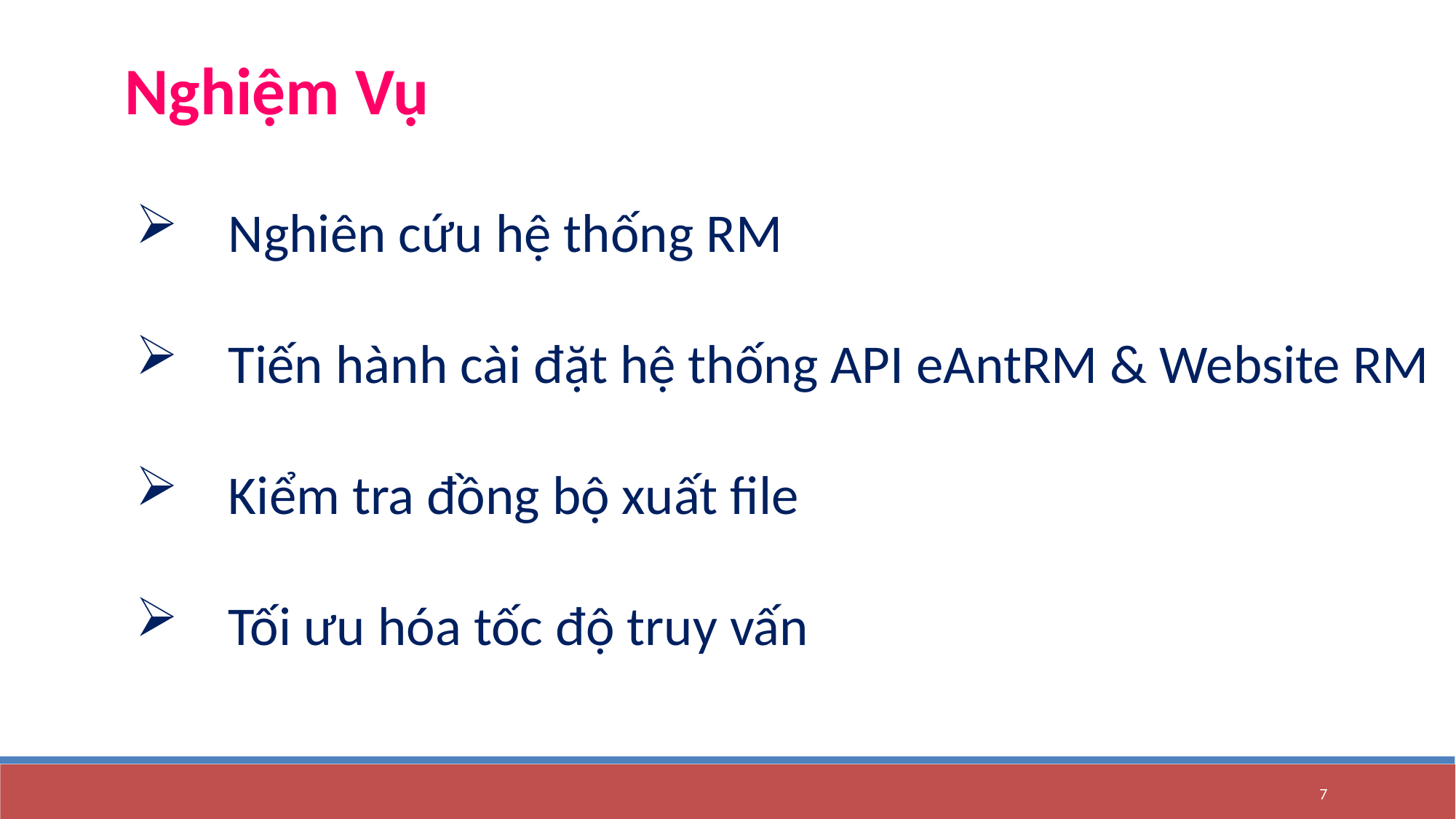

Nghiệm Vụ

    Nghiên cứu hệ thống RM

    Tiến hành cài đặt hệ thống API eAntRM & Website RM

    Kiểm tra đồng bộ xuất file

    Tối ưu hóa tốc độ truy vấn
7